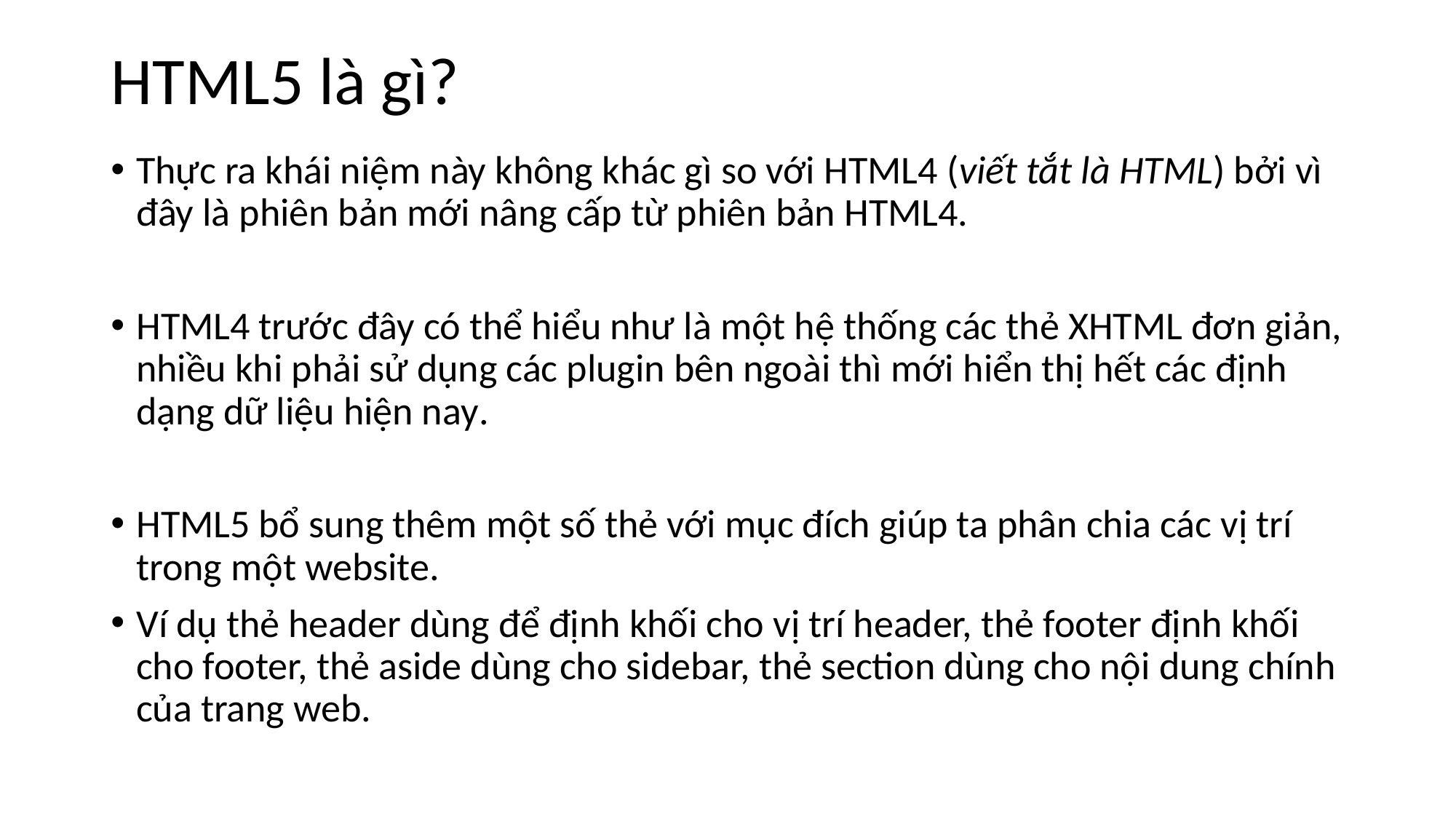

# HTML5 là gì?
Thực ra khái niệm này không khác gì so với HTML4 (viết tắt là HTML) bởi vì đây là phiên bản mới nâng cấp từ phiên bản HTML4.

HTML4 trước đây có thể hiểu như là một hệ thống các thẻ XHTML đơn giản, nhiều khi phải sử dụng các plugin bên ngoài thì mới hiển thị hết các định dạng dữ liệu hiện nay.

HTML5 bổ sung thêm một số thẻ với mục đích giúp ta phân chia các vị trí trong một website.
Ví dụ thẻ header dùng để định khối cho vị trí header, thẻ footer định khối cho footer, thẻ aside dùng cho sidebar, thẻ section dùng cho nội dung chính của trang web.